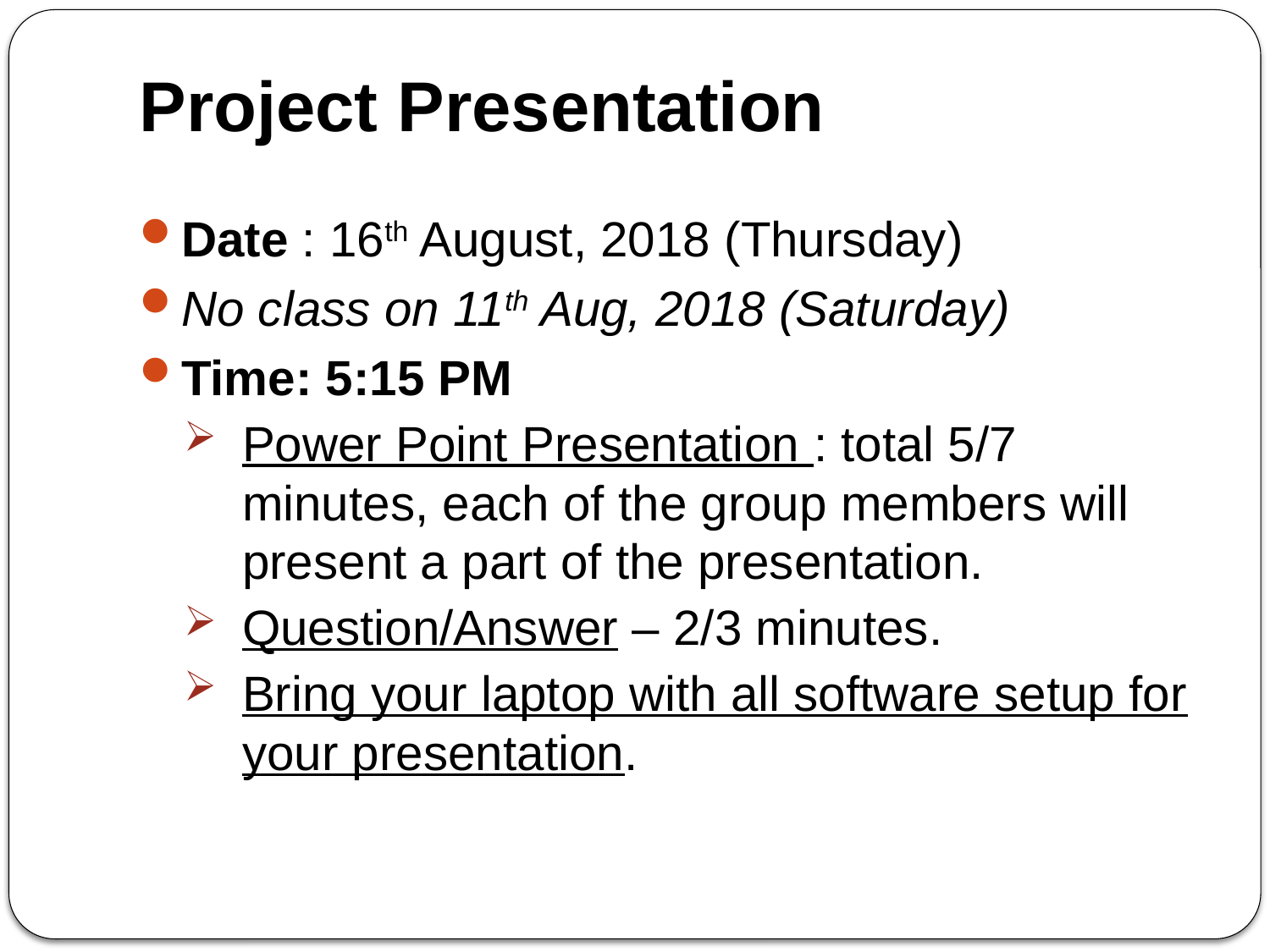

# Project Presentation
Date : 16th August, 2018 (Thursday)
No class on 11th Aug, 2018 (Saturday)
Time: 5:15 PM
Power Point Presentation : total 5/7 minutes, each of the group members will present a part of the presentation.
Question/Answer – 2/3 minutes.
Bring your laptop with all software setup for your presentation.